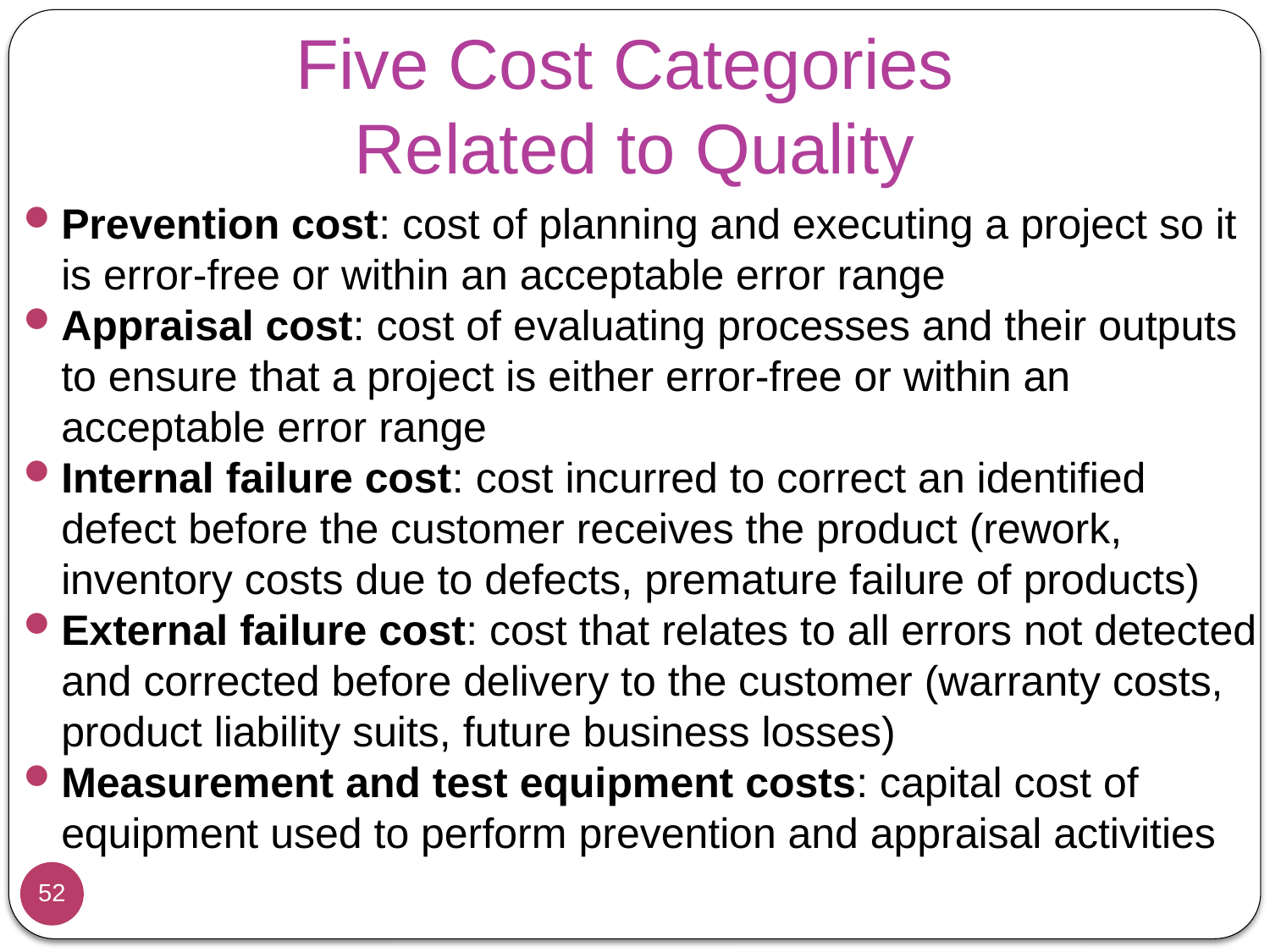

# Five Cost Categories Related to Quality
Prevention cost: cost of planning and executing a project so it is error-free or within an acceptable error range
Appraisal cost: cost of evaluating processes and their outputs to ensure that a project is either error-free or within an acceptable error range
Internal failure cost: cost incurred to correct an identified defect before the customer receives the product (rework, inventory costs due to defects, premature failure of products)
External failure cost: cost that relates to all errors not detected and corrected before delivery to the customer (warranty costs, product liability suits, future business losses)
Measurement and test equipment costs: capital cost of equipment used to perform prevention and appraisal activities
52